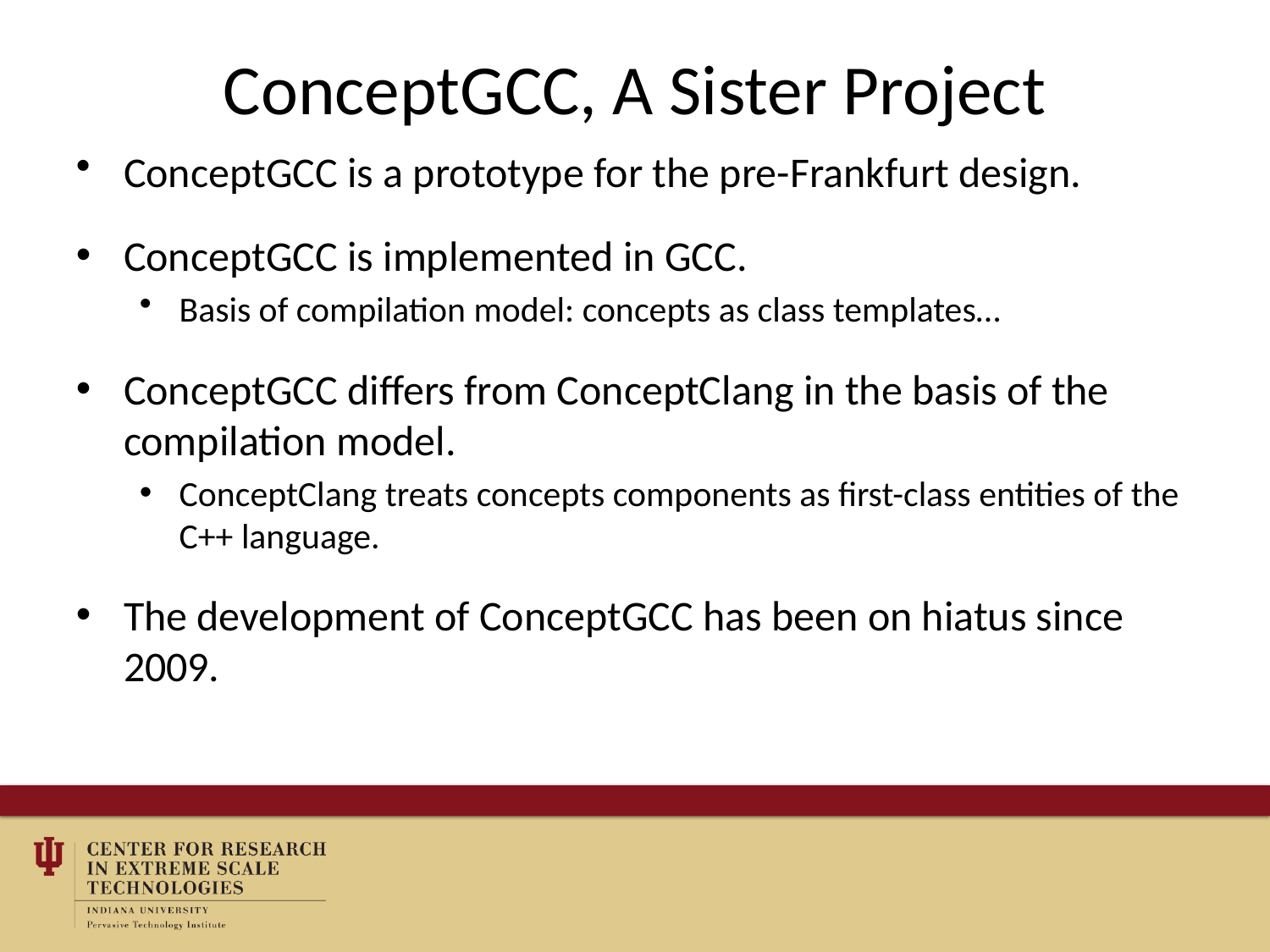

# ConceptGCC, A Sister Project
ConceptGCC is a prototype for the pre-Frankfurt design.

ConceptGCC is implemented in GCC.
Basis of compilation model: concepts as class templates…

ConceptGCC differs from ConceptClang in the basis of the compilation model.
ConceptClang treats concepts components as first-class entities of the C++ language.

The development of ConceptGCC has been on hiatus since 2009.